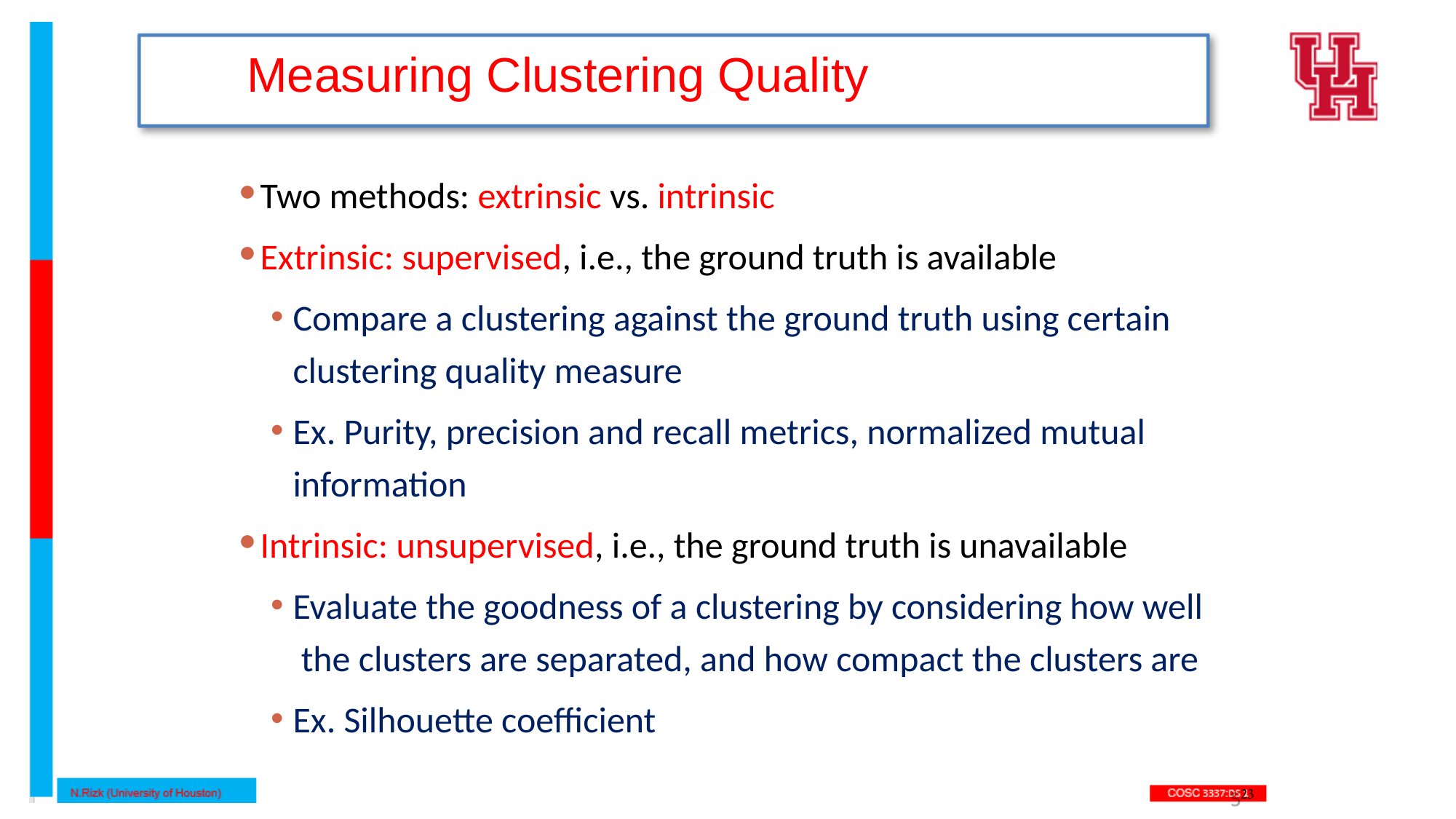

# Measuring Clustering Quality
Two methods: extrinsic vs. intrinsic
Extrinsic: supervised, i.e., the ground truth is available
Compare a clustering against the ground truth using certain  clustering quality measure
Ex. Purity, precision and recall metrics, normalized mutual  information
Intrinsic: unsupervised, i.e., the ground truth is unavailable
Evaluate the goodness of a clustering by considering how well  the clusters are separated, and how compact the clusters are
Ex. Silhouette coefficient

23